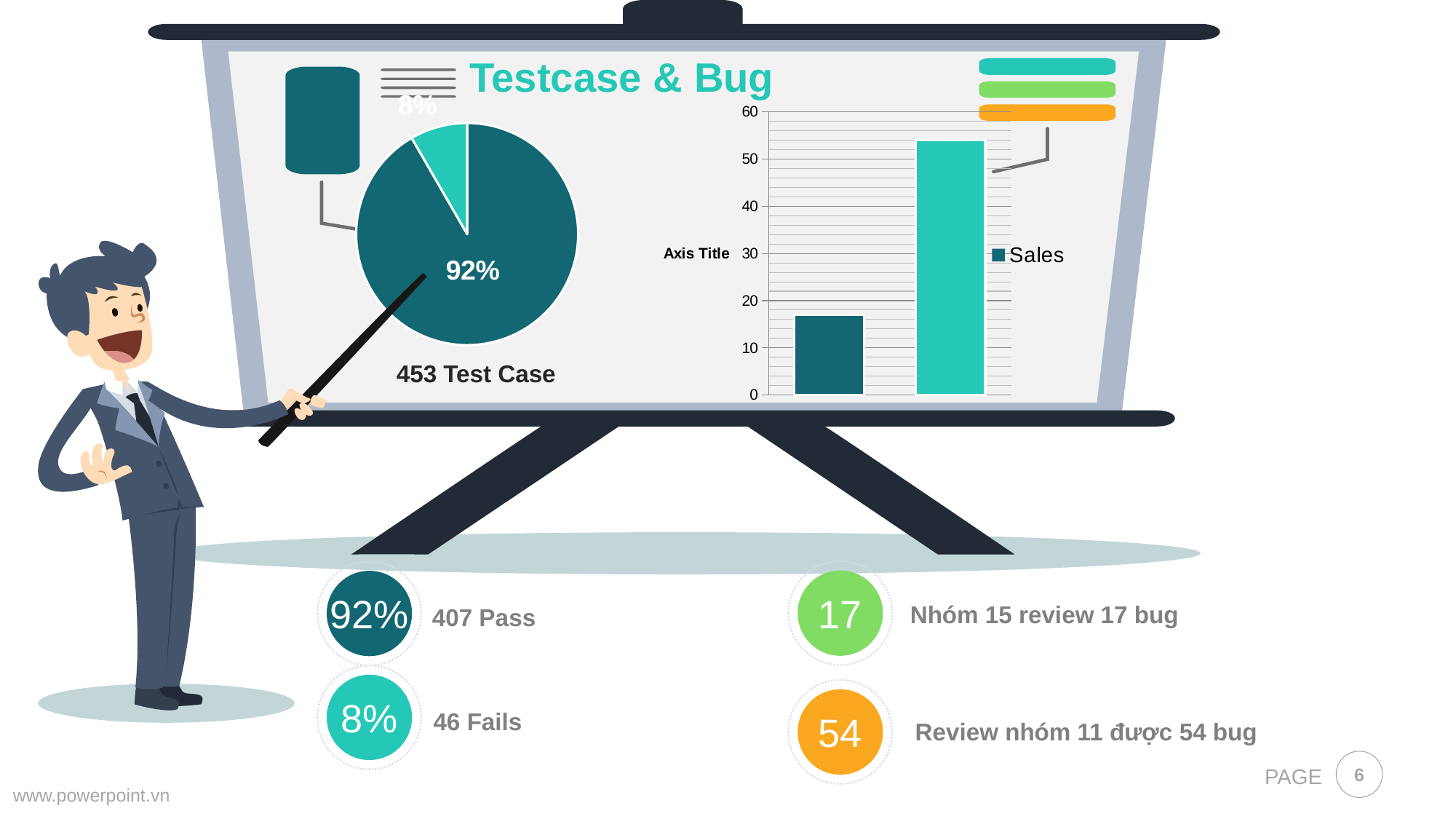

Testcase & Bug

### Chart

| Category | Sales |
|---|---|
| Pass | 330.0 |
| Fail | 30.0 |

### Chart

| Category | Sales |
|---|---|
| Được review | 17.0 |
| Review | 54.0 |

453 Test Case

17

92%
Nhóm 15 review 17 bug
407 Pass

8%

54
46 Fails
Review nhóm 11 được 54 bug